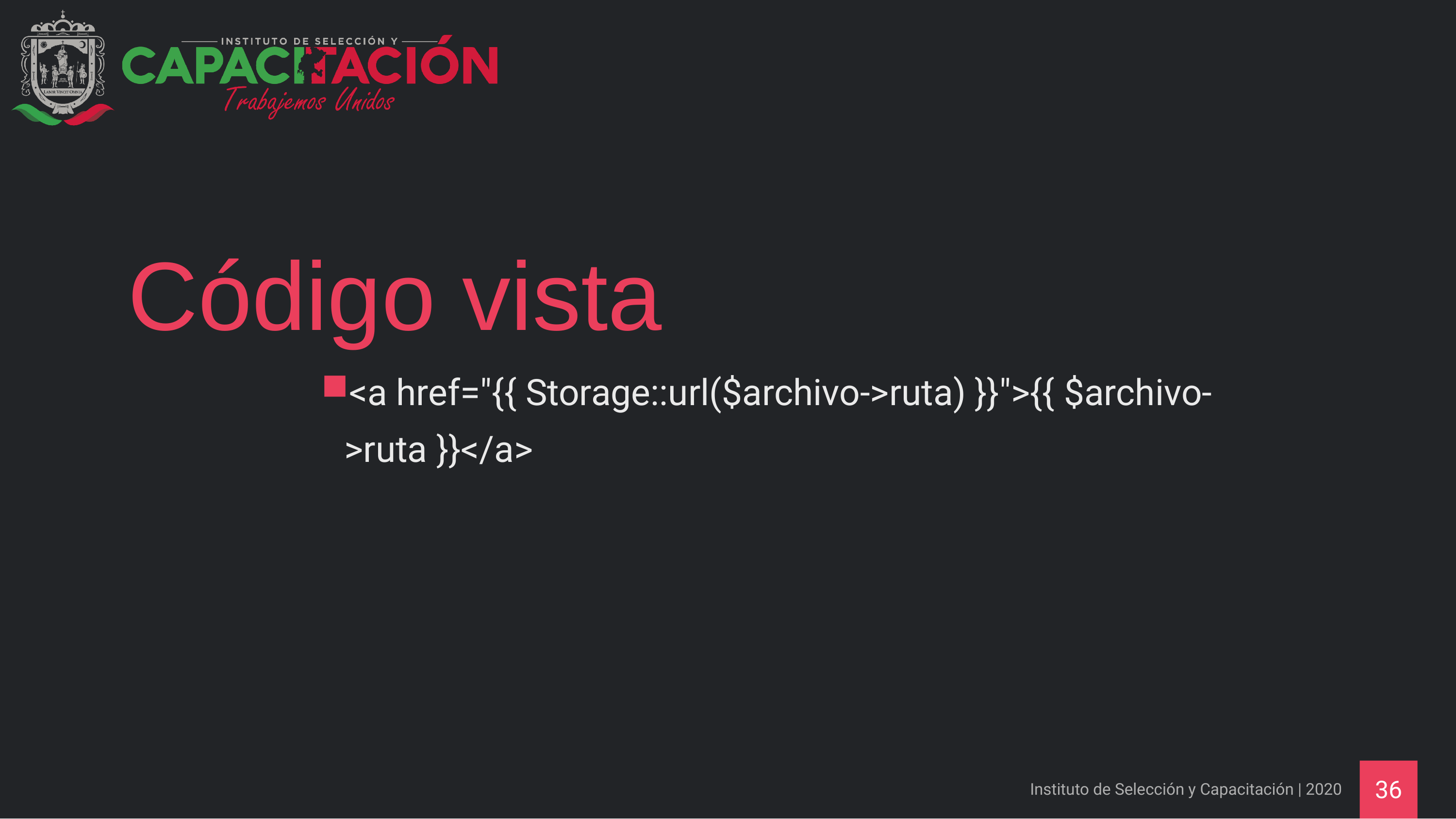

# Código vista
<a href="{{ Storage::url($archivo->ruta) }}">{{ $archivo->ruta }}</a>
Instituto de Selección y Capacitación | 2020
36